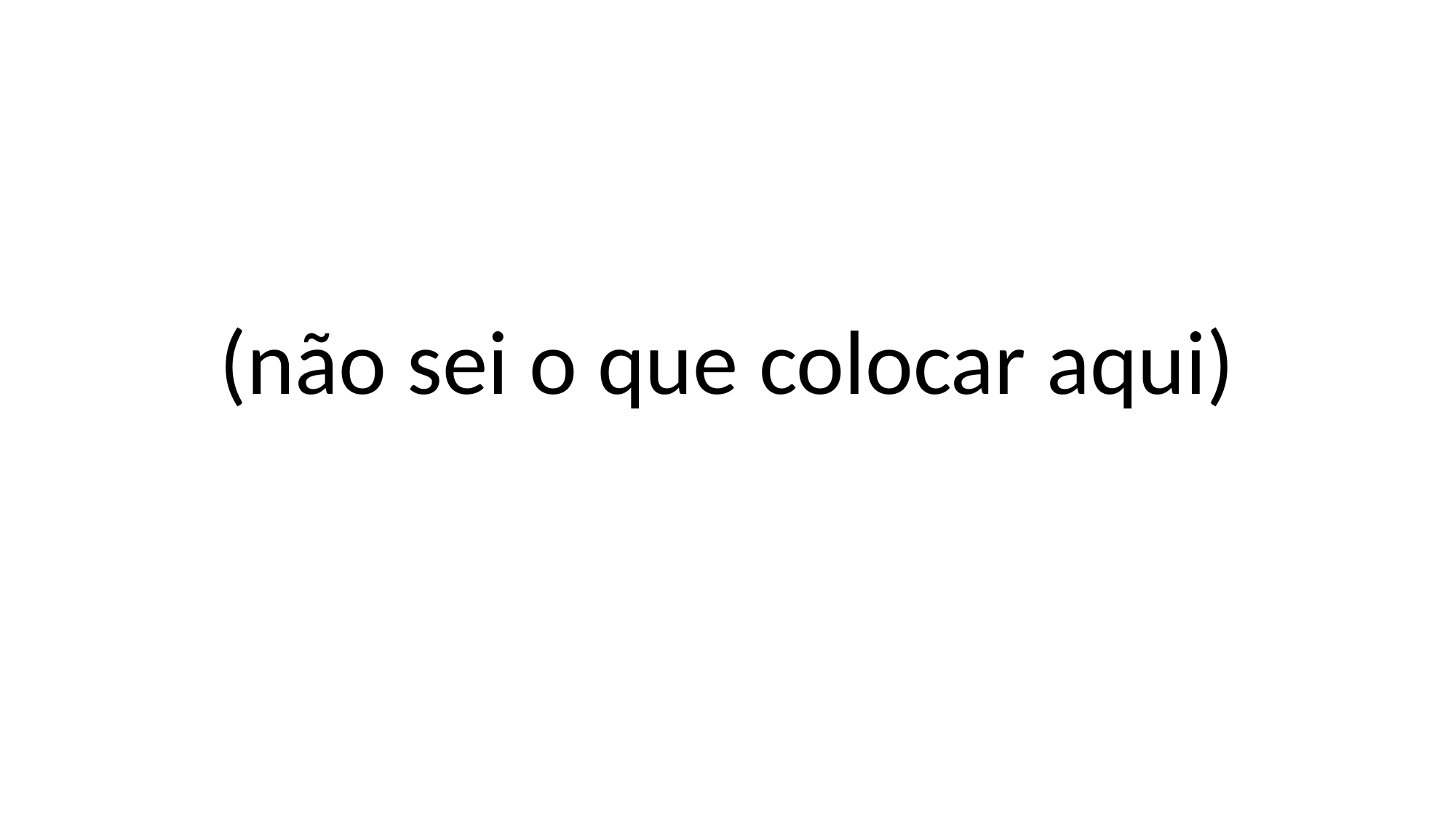

# (não sei o que colocar aqui)